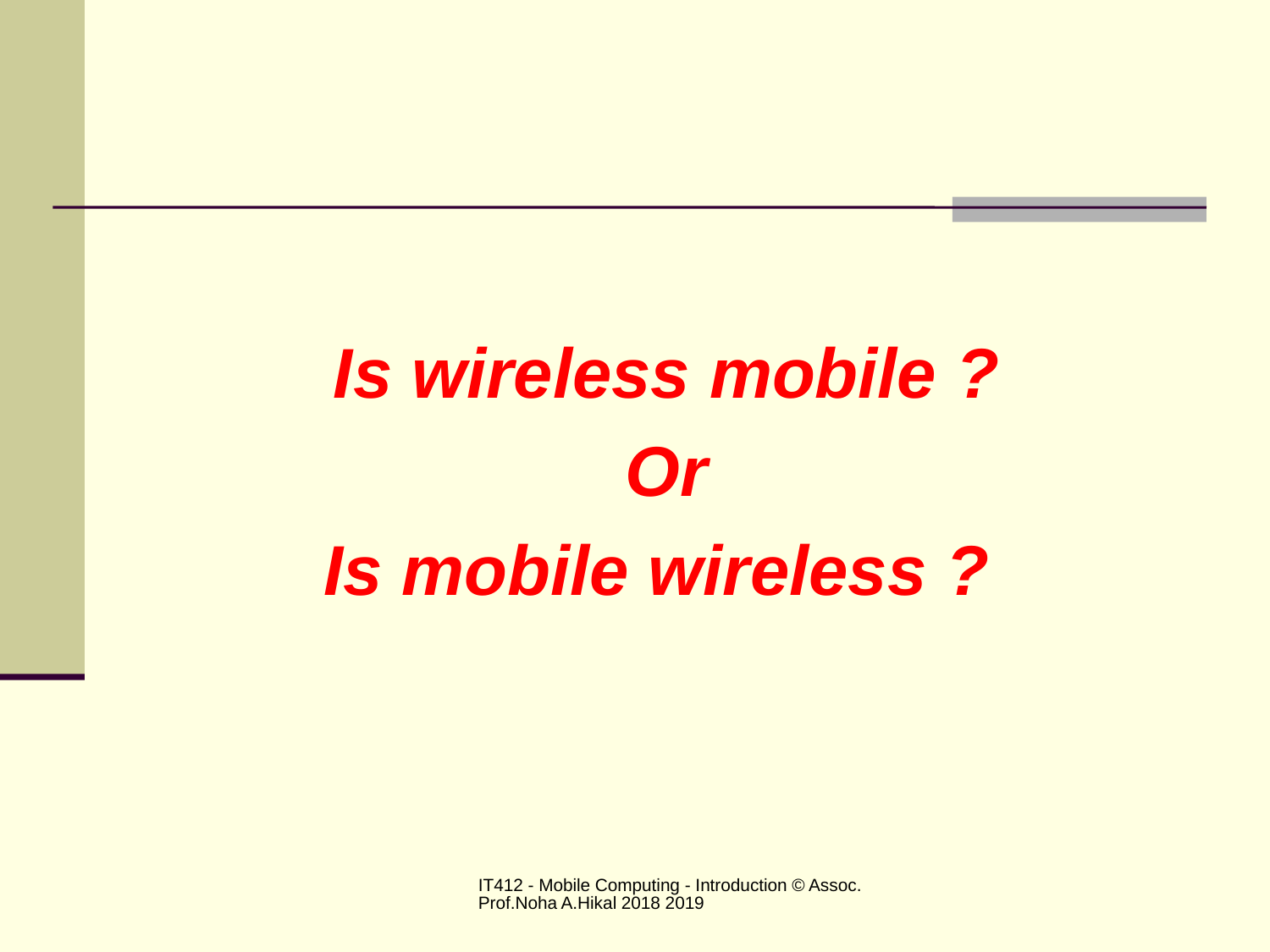

Is wireless mobile ?
Or
Is mobile wireless ?
IT412 - Mobile Computing - Introduction © Assoc.Prof.Noha A.Hikal 2018 2019